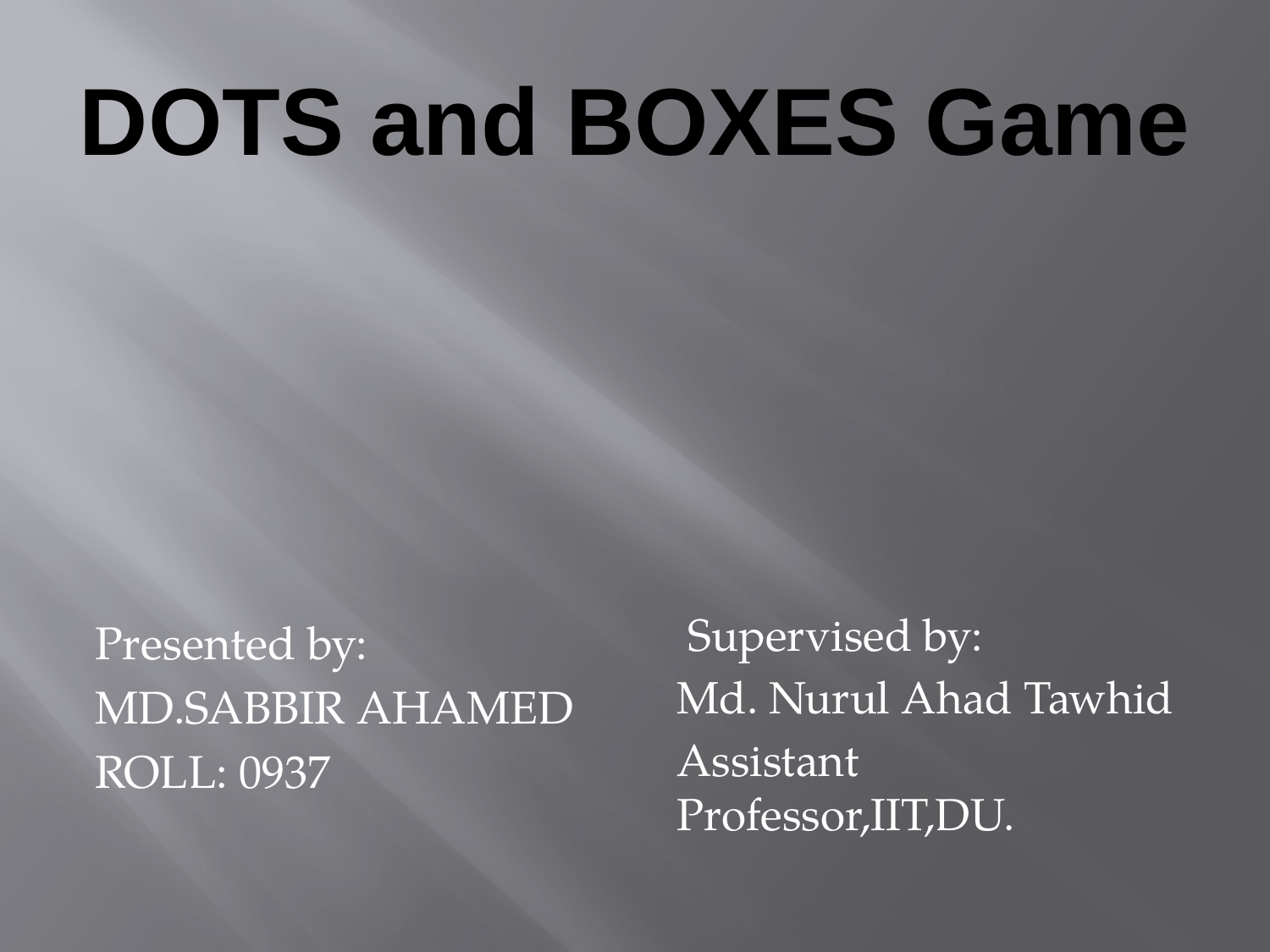

# DOTS and BOXES Game

Presented by:
MD.SABBIR AHAMED
ROLL: 0937

 Supervised by:
Md. Nurul Ahad Tawhid
Assistant Professor,IIT,DU.